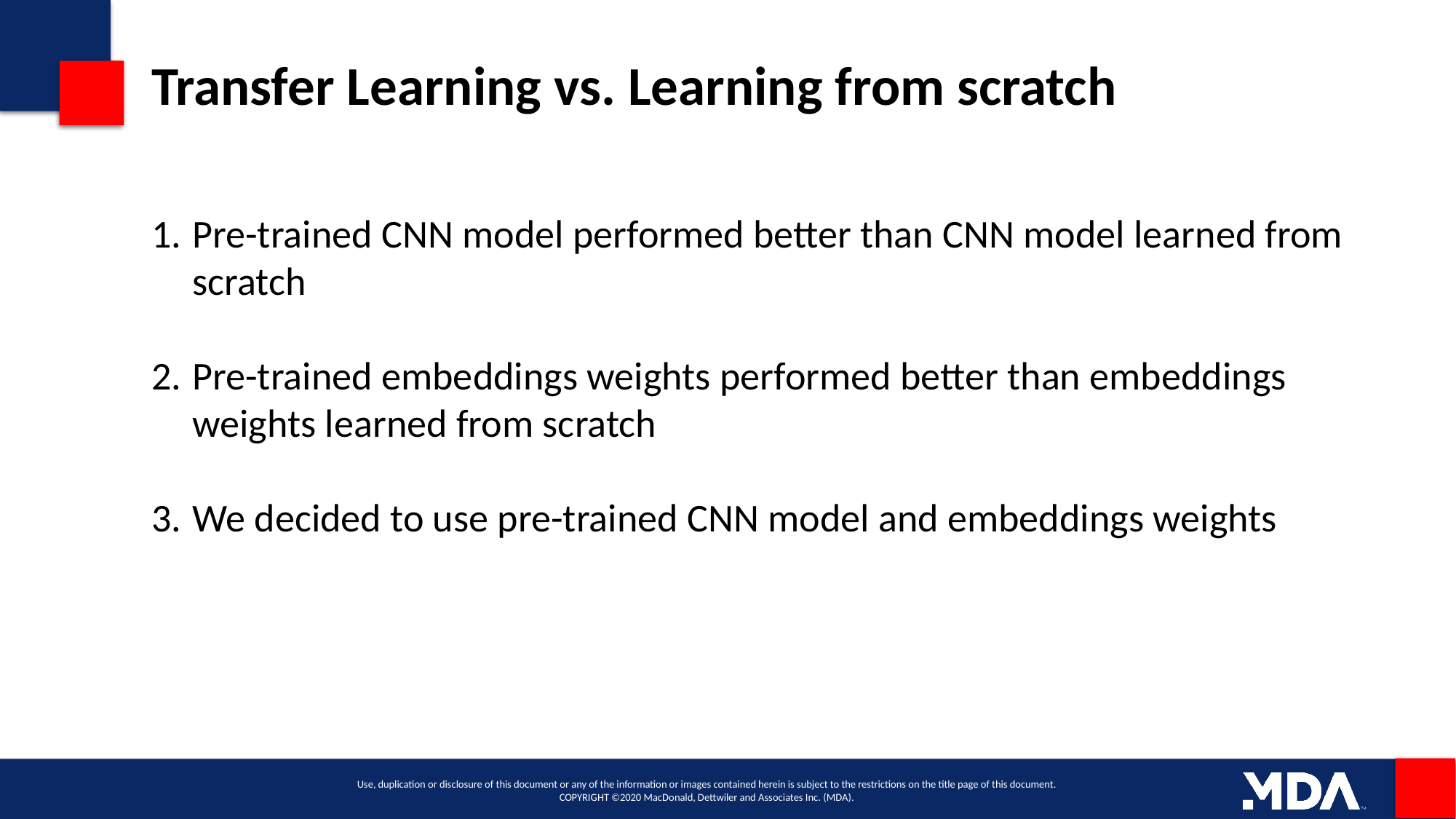

# Transfer Learning vs. Learning from scratch
Pre-trained CNN model performed better than CNN model learned from scratch

Pre-trained embeddings weights performed better than embeddings weights learned from scratch

We decided to use pre-trained CNN model and embeddings weights
Use, duplication or disclosure of this document or any of the information or images contained herein is subject to the restrictions on the title page of this document.
COPYRIGHT ©2020 MacDonald, Dettwiler and Associates Inc. (MDA).